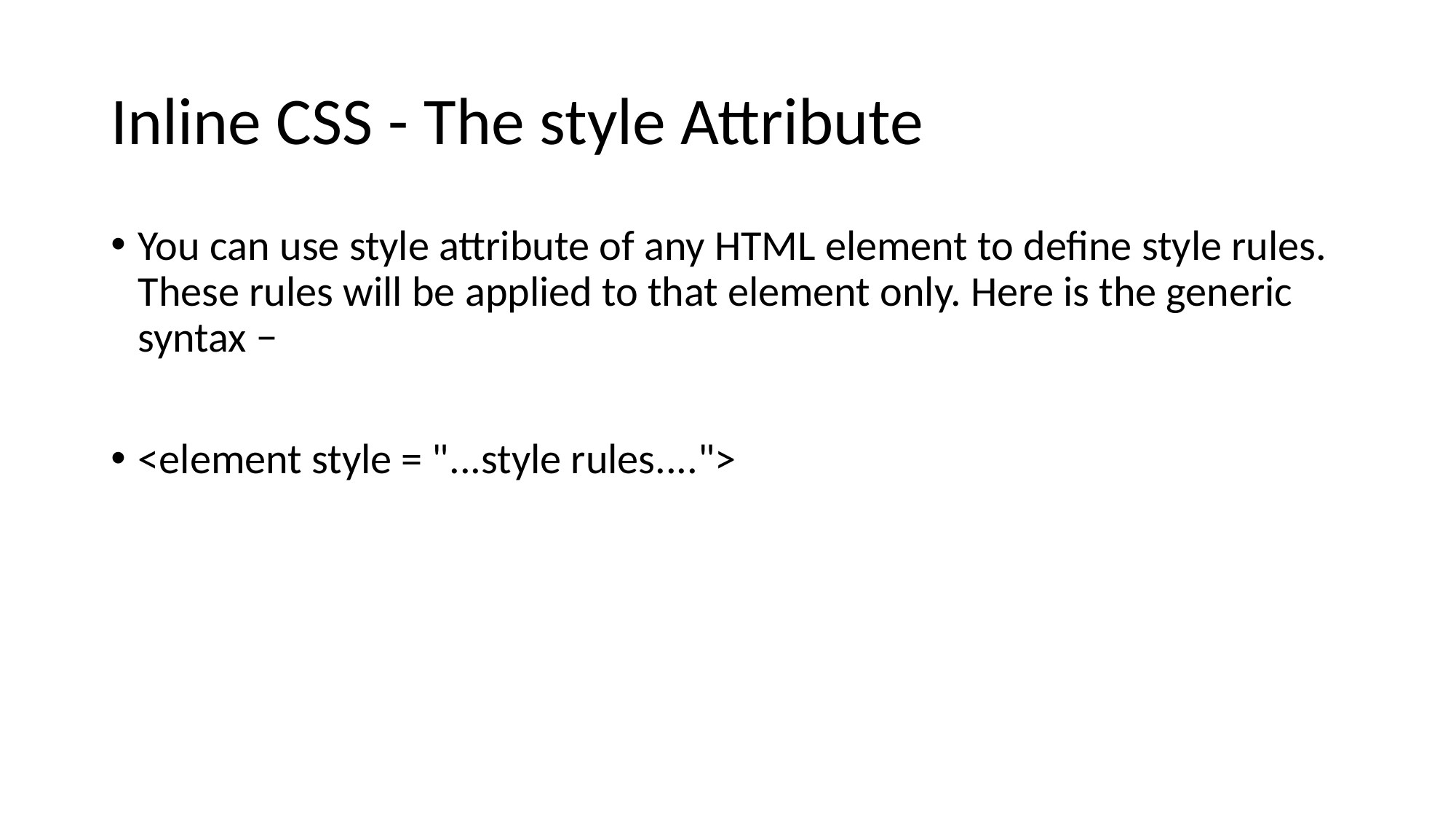

# Inline CSS - The style Attribute
You can use style attribute of any HTML element to define style rules. These rules will be applied to that element only. Here is the generic syntax −

<element style = "...style rules....">